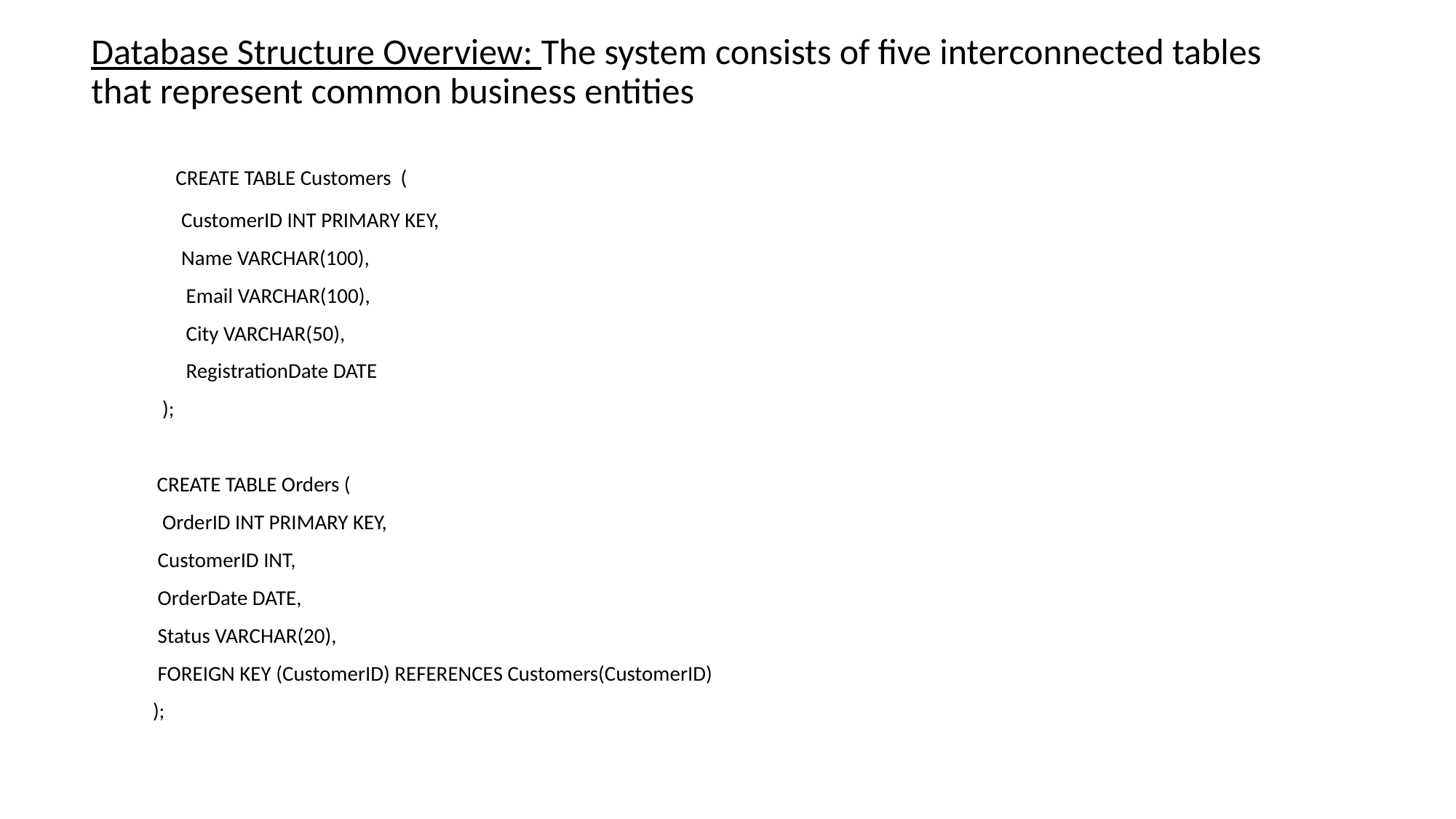

# Database Structure Overview: The system consists of five interconnected tables that represent common business entities
	  CREATE TABLE Customers  (
                            CustomerID INT PRIMARY KEY,
                            Name VARCHAR(100),
                             Email VARCHAR(100),
                             City VARCHAR(50),
                             RegistrationDate DATE
                        );

	CREATE TABLE Orders (
                        OrderID INT PRIMARY KEY,
                       CustomerID INT,
                       OrderDate DATE,
                       Status VARCHAR(20),
                       FOREIGN KEY (CustomerID) REFERENCES Customers(CustomerID)
                      );